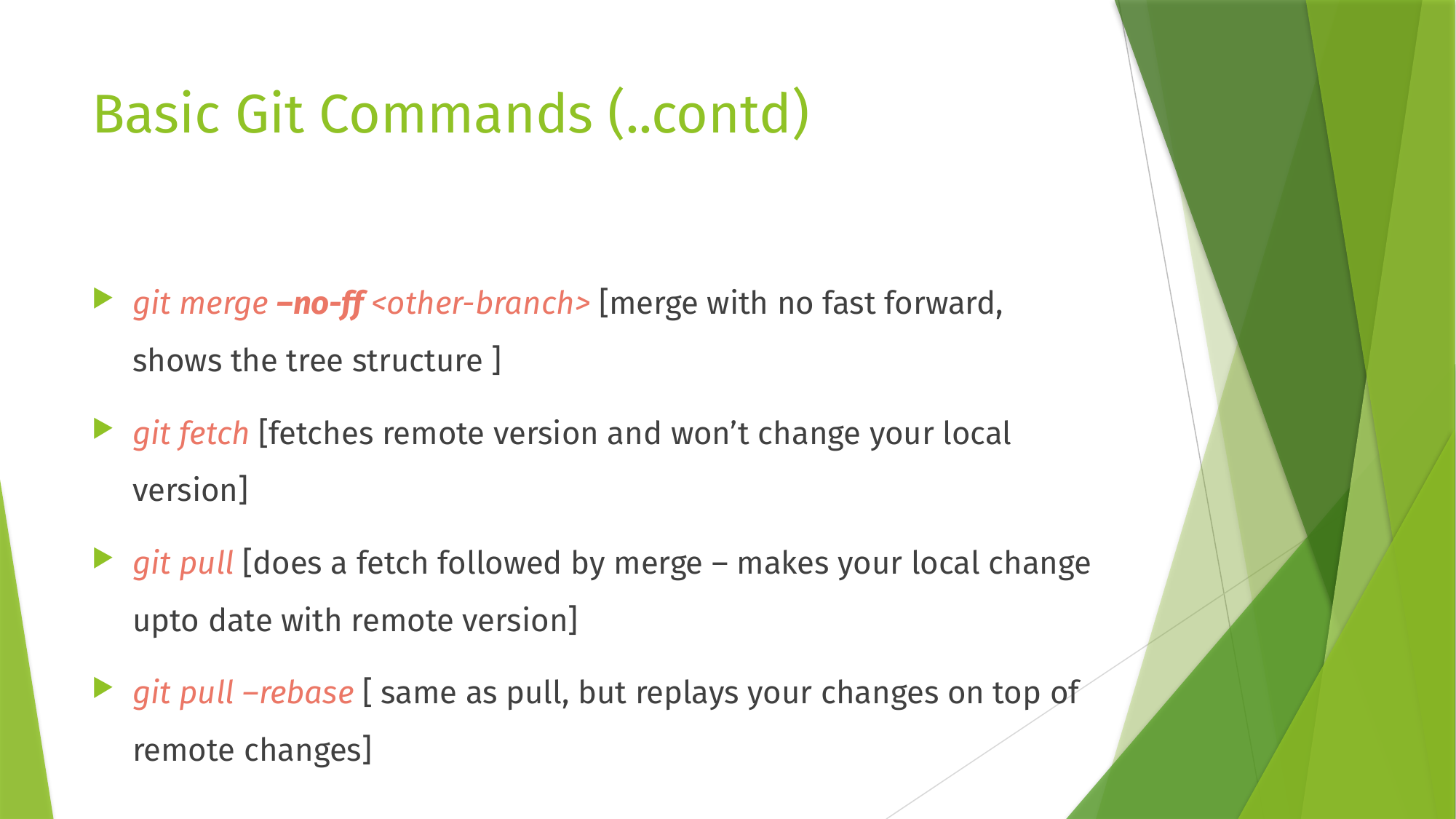

# Basic Git Commands (..contd)
git merge –no-ff <other-branch> [merge with no fast forward, shows the tree structure ]
git fetch [fetches remote version and won’t change your local version]
git pull [does a fetch followed by merge – makes your local change upto date with remote version]
git pull –rebase [ same as pull, but replays your changes on top of remote changes]